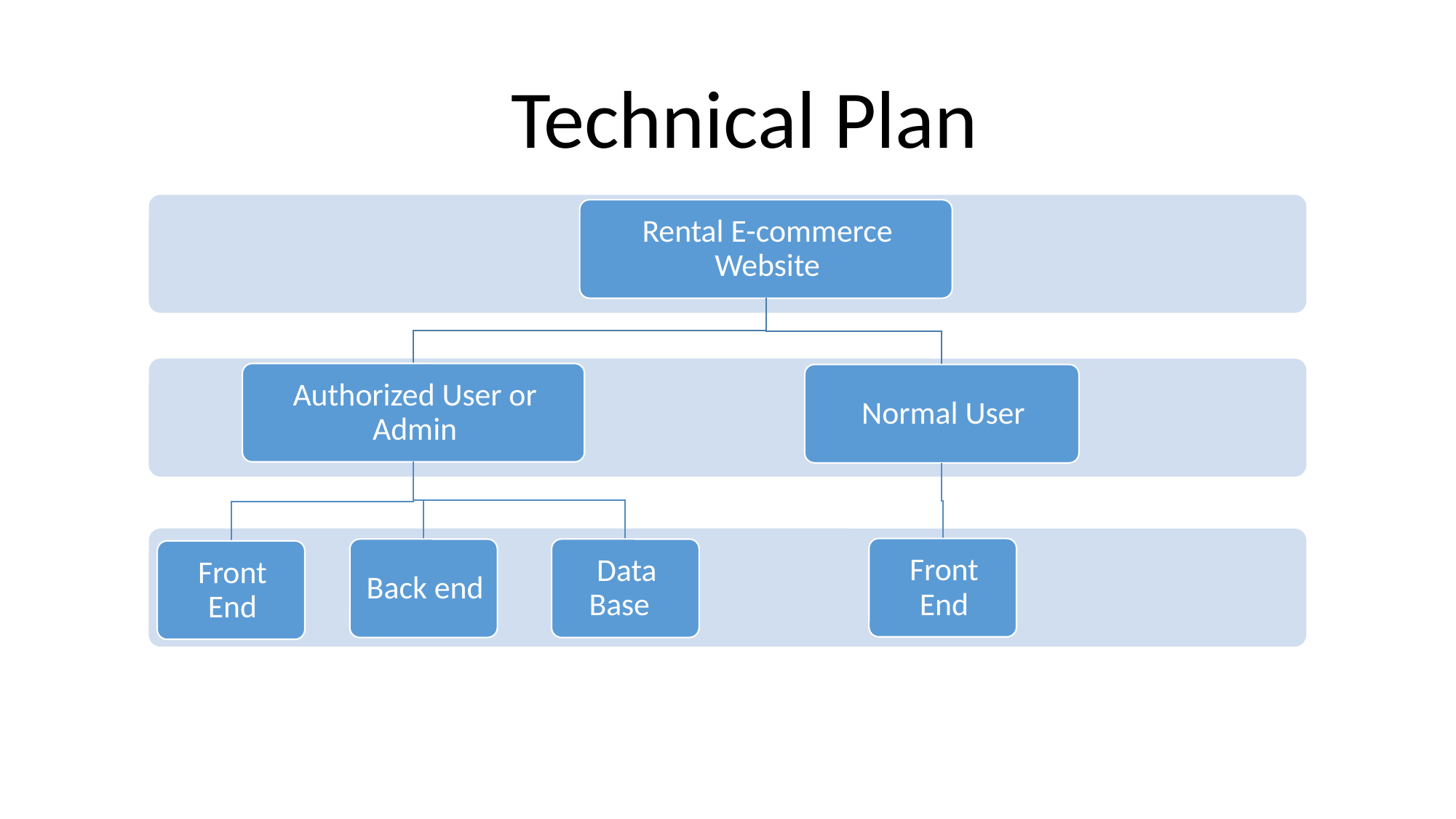

Technical Plan

Rental E-commerce Website
Authorized User or Admin
Front End
Back end
Data Base
Normal User
Front End